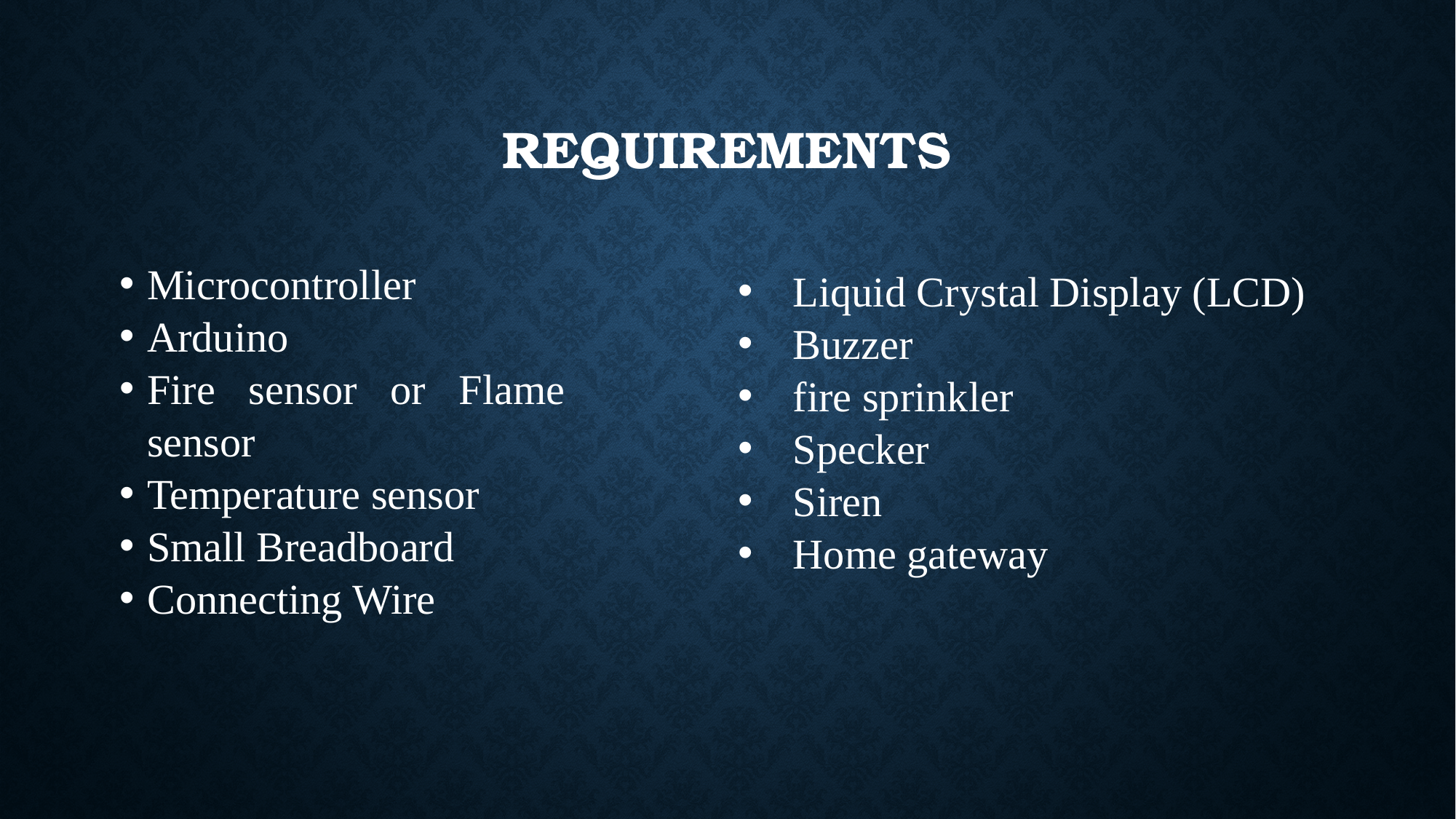

# Requirements
Microcontroller
Arduino
Fire sensor or Flame sensor
Temperature sensor
Small Breadboard
Connecting Wire
Liquid Crystal Display (LCD)
Buzzer
fire sprinkler
Specker
Siren
Home gateway